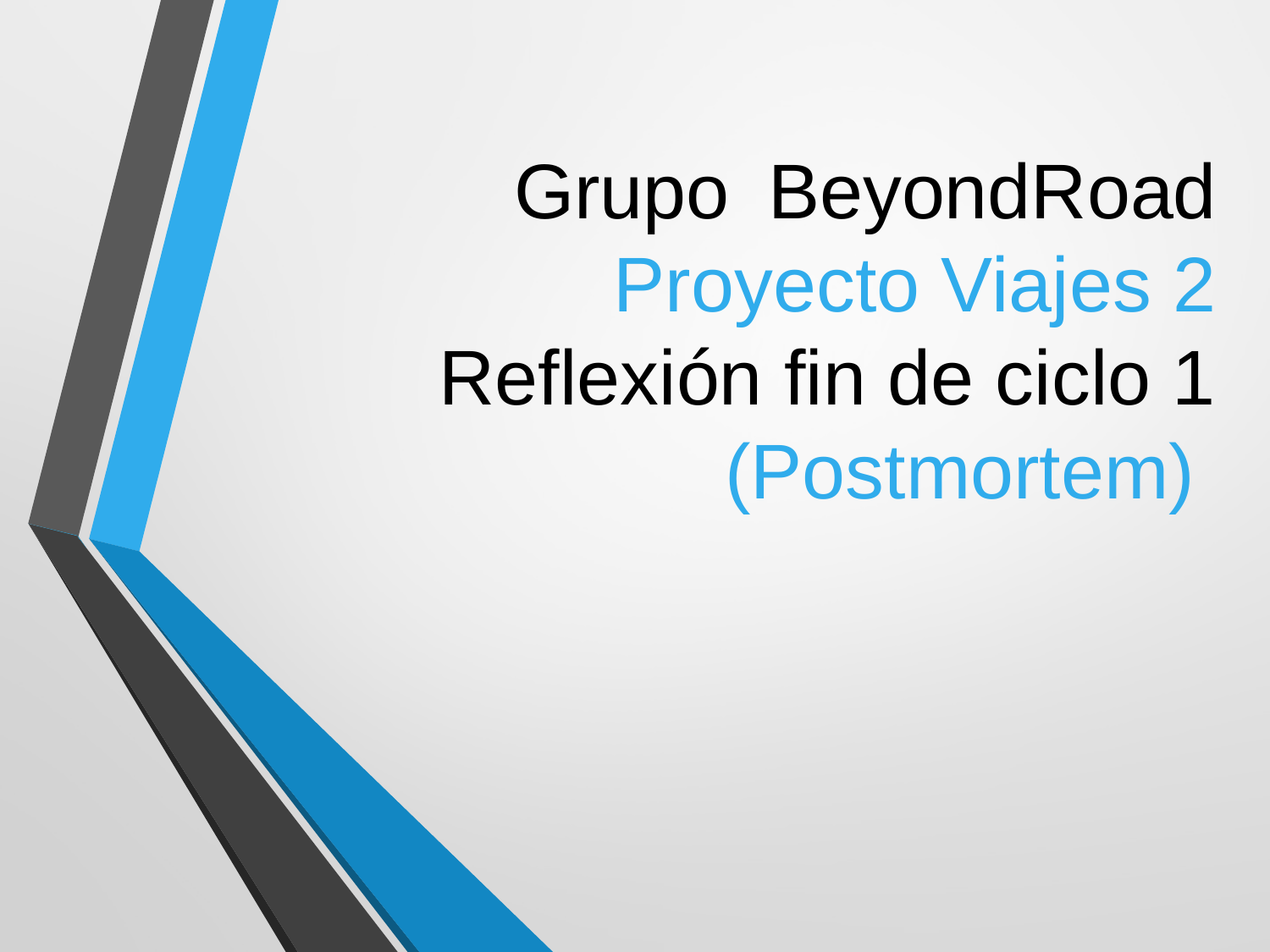

# Grupo 	BeyondRoad Proyecto Viajes 2 Reflexión fin de ciclo 1 (Postmortem)